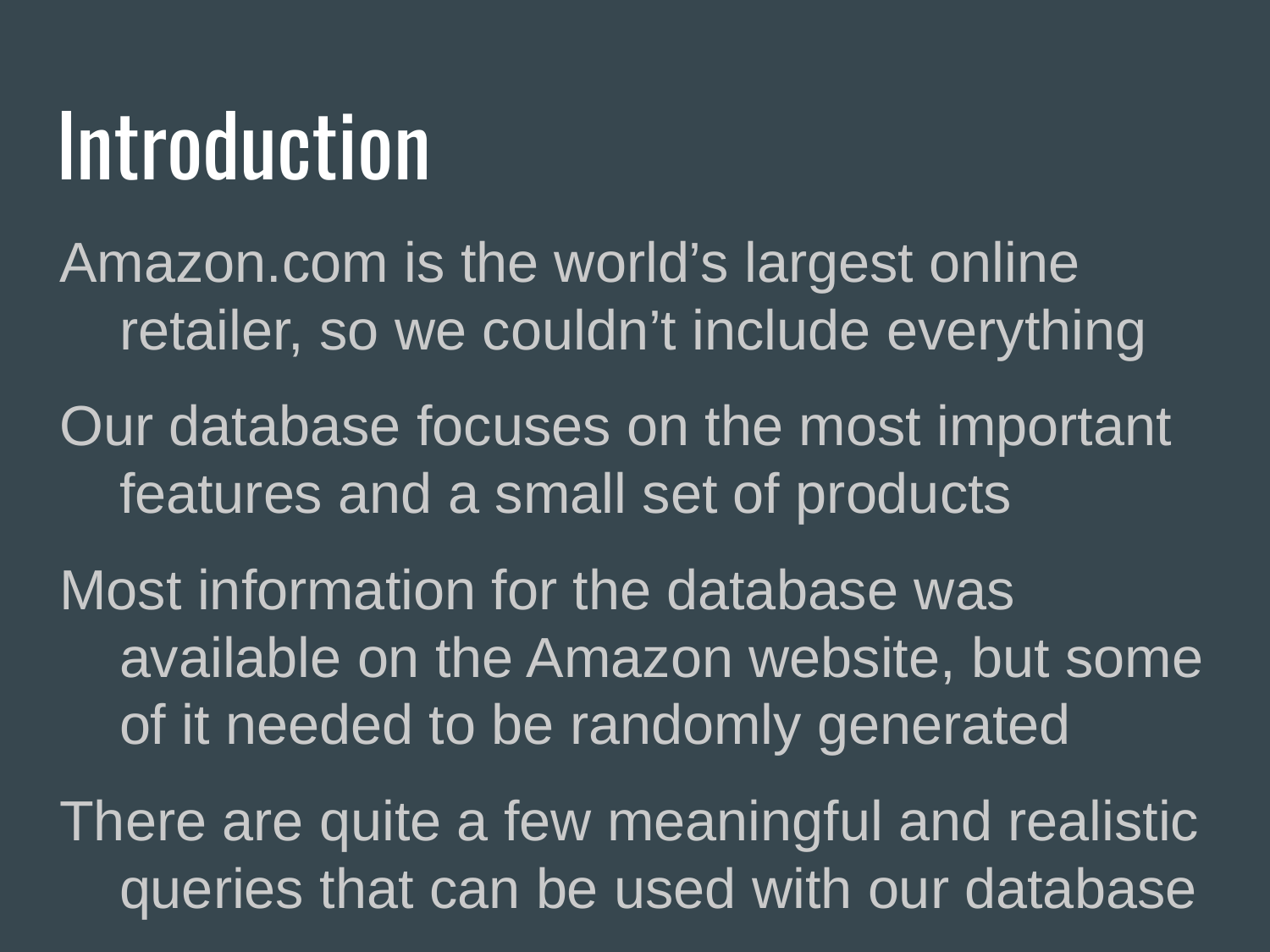

# Introduction
Amazon.com is the world’s largest online retailer, so we couldn’t include everything
Our database focuses on the most important features and a small set of products
Most information for the database was available on the Amazon website, but some of it needed to be randomly generated
There are quite a few meaningful and realistic queries that can be used with our database